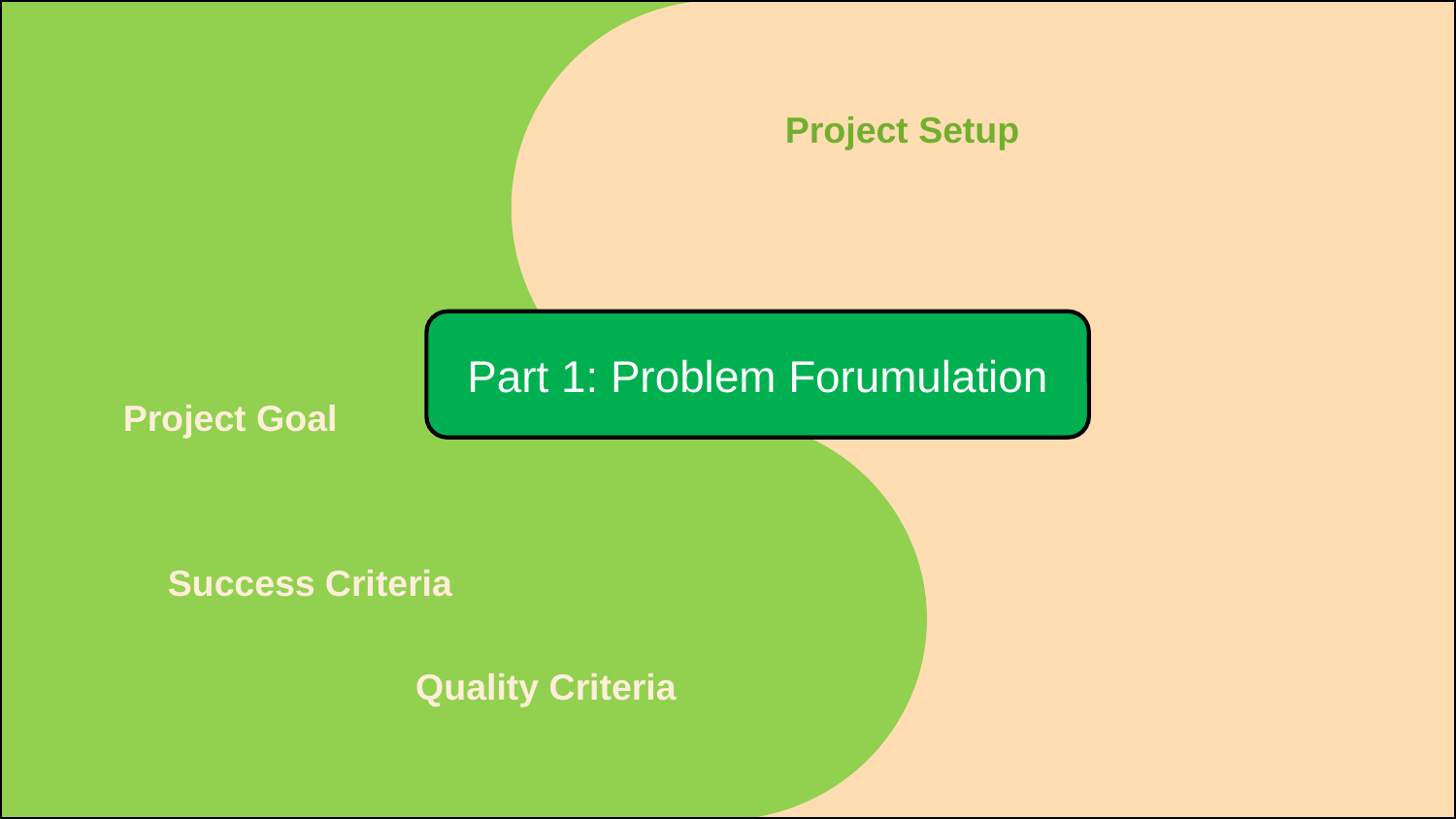

Project Setup
Part 1: Problem Forumulation
Project Goal
Success Criteria
Quality Criteria